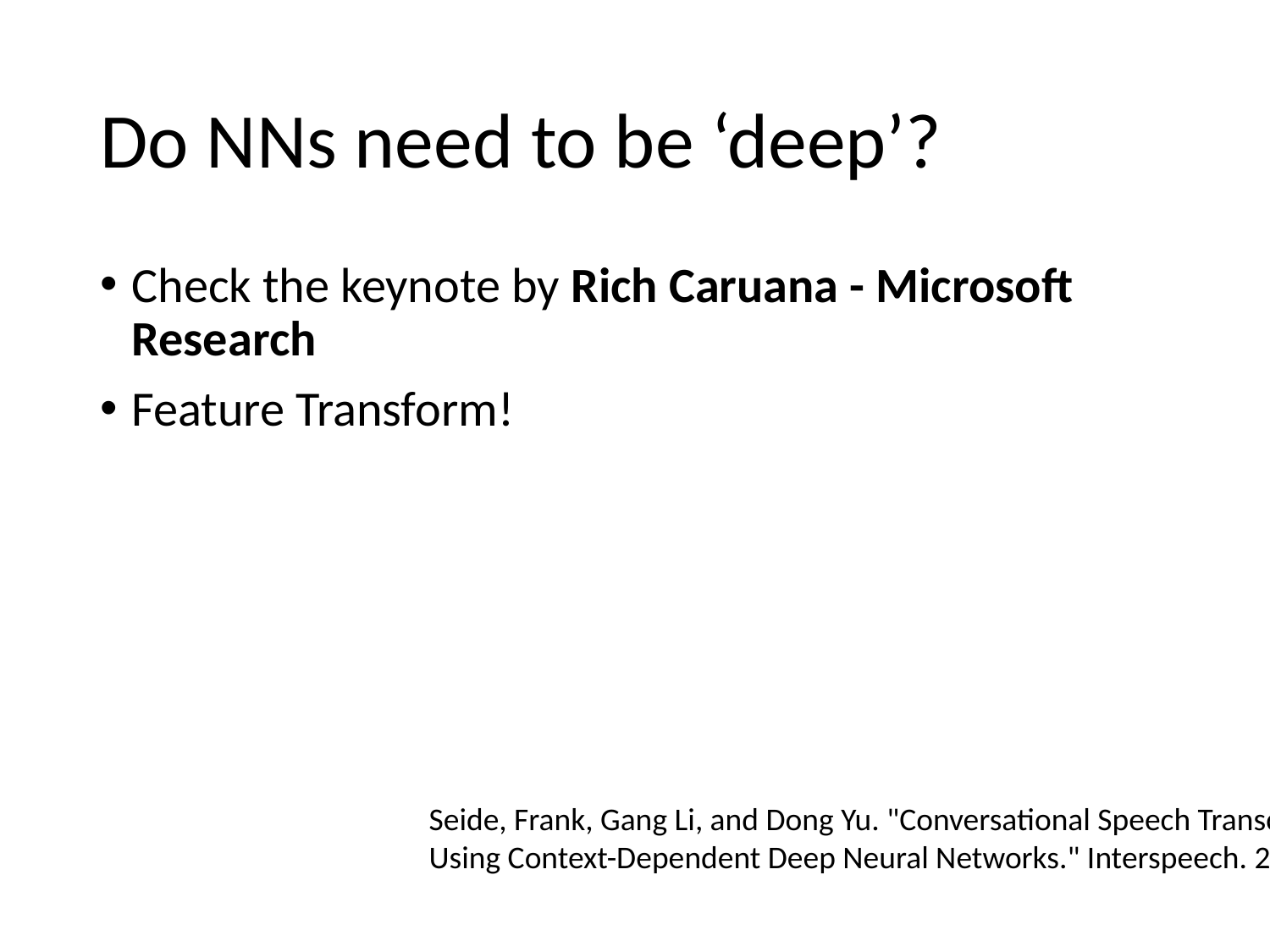

# Do NNs need to be ‘deep’?
Check the keynote by Rich Caruana - Microsoft Research
Feature Transform!

Seide, Frank, Gang Li, and Dong Yu. "Conversational Speech Transcription Using Context-Dependent Deep Neural Networks." Interspeech. 2011.